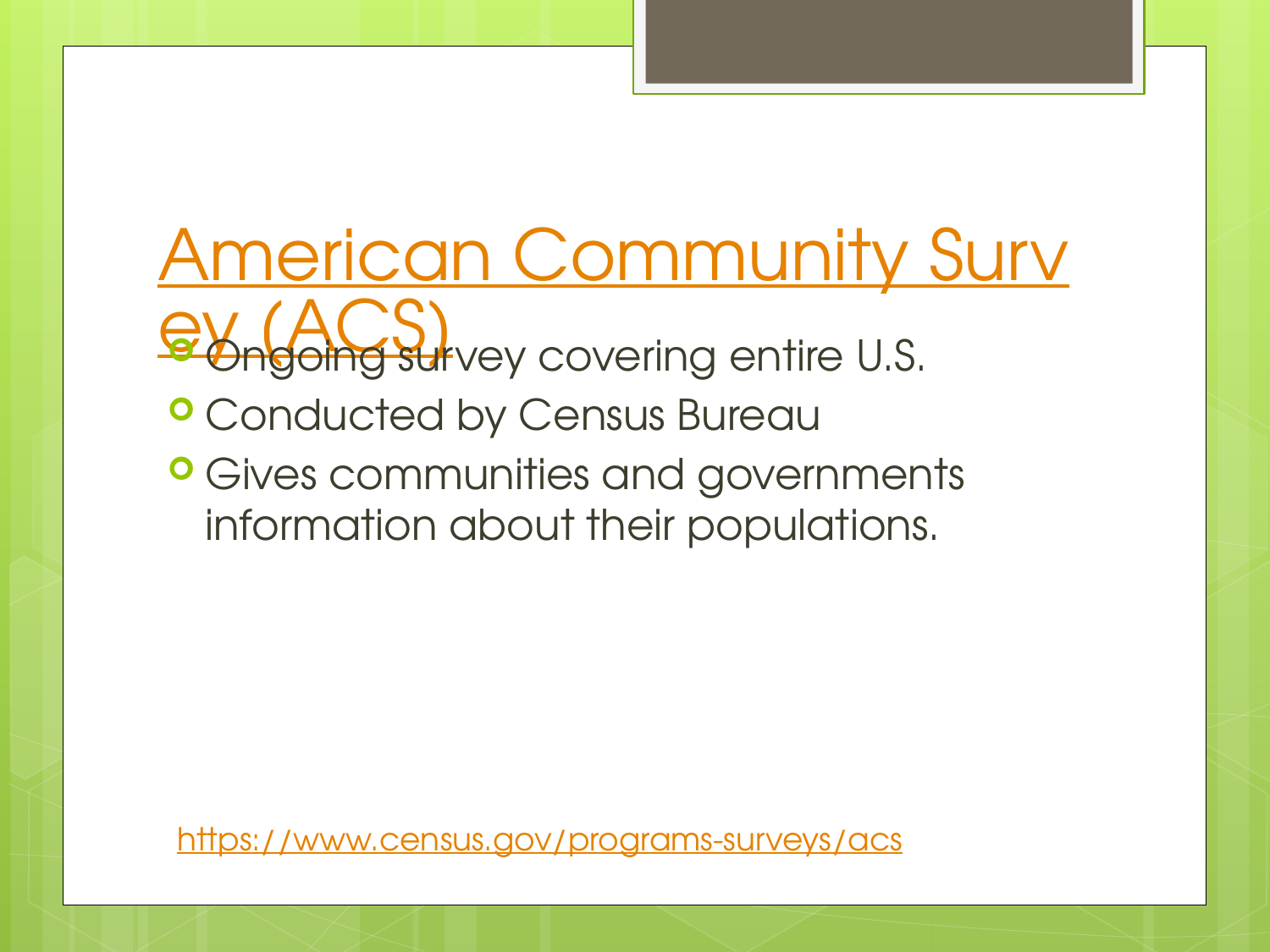

# American Community Survey (ACS)
Ongoing survey covering entire U.S.
Conducted by Census Bureau
Gives communities and governments information about their populations.
https://www.census.gov/programs-surveys/acs